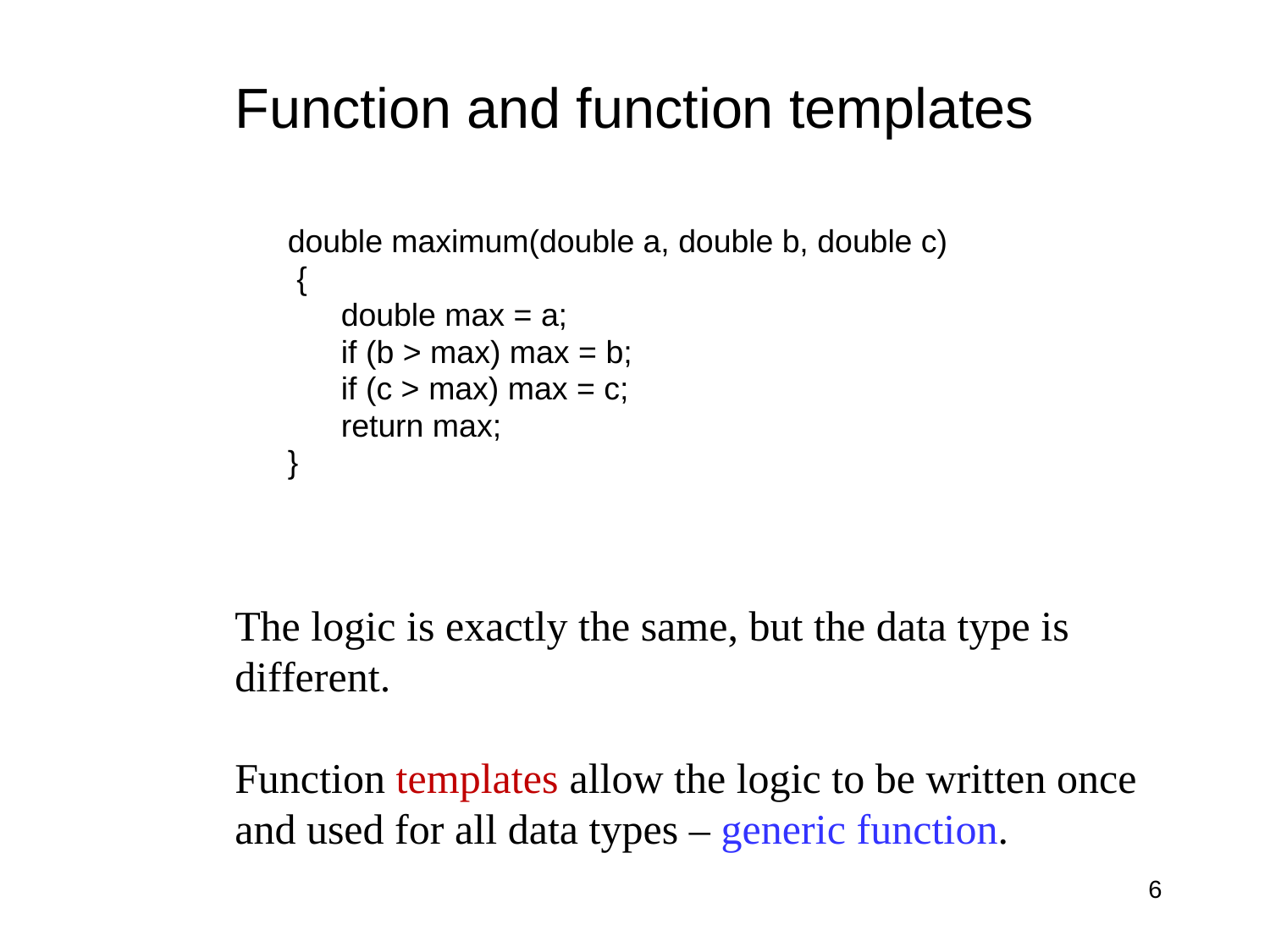

# Function and function templates
double maximum(double a, double b, double c)
 {
      double max = a;
      if (b > max) max = b;
      if (c > max) max = c;
      return max;
}

The logic is exactly the same, but the data type is different.

Function templates allow the logic to be written once and used for all data types – generic function.
6